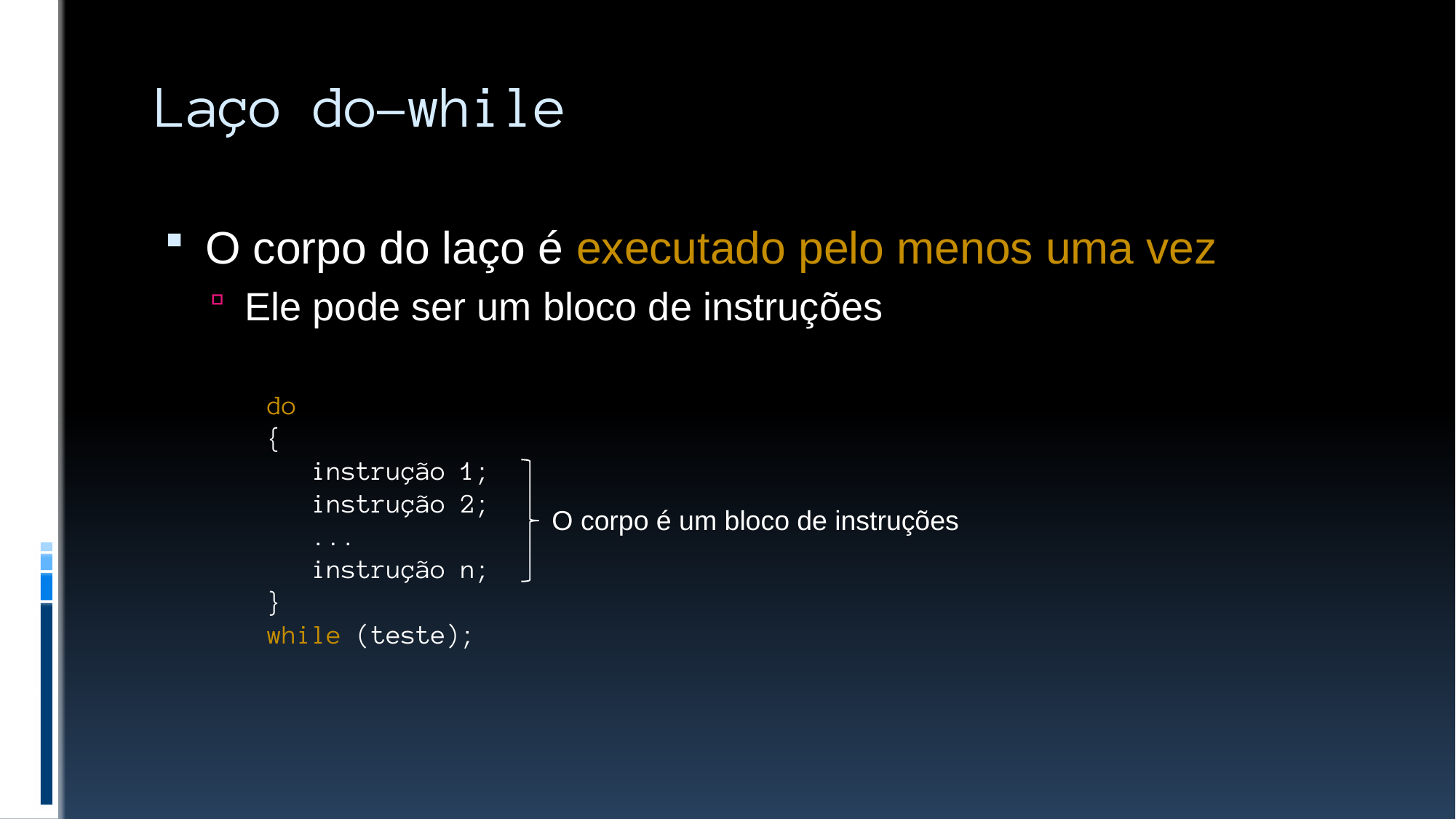

# Laço do-while
O corpo do laço é executado pelo menos uma vez
Ele pode ser um bloco de instruções

do
{
   instrução 1;
   instrução 2;
   ...
   instrução n;
}
while (teste);

O corpo é um bloco de instruções